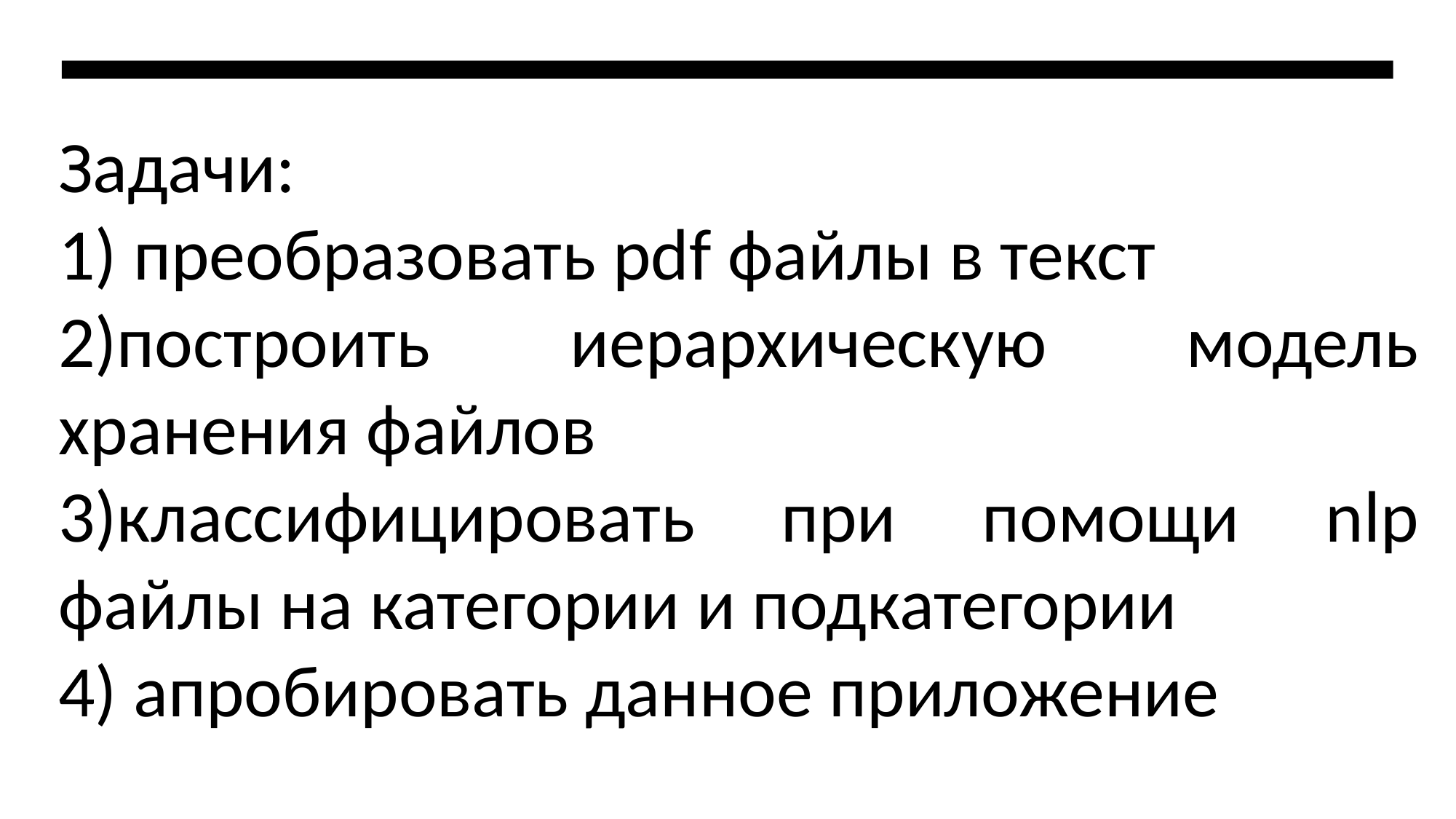

Задачи:
1) преобразовать pdf файлы в текст
2)построить иерархическую модель хранения файлов
3)классифицировать при помощи nlp файлы на категории и подкатегории
4) апробировать данное приложение